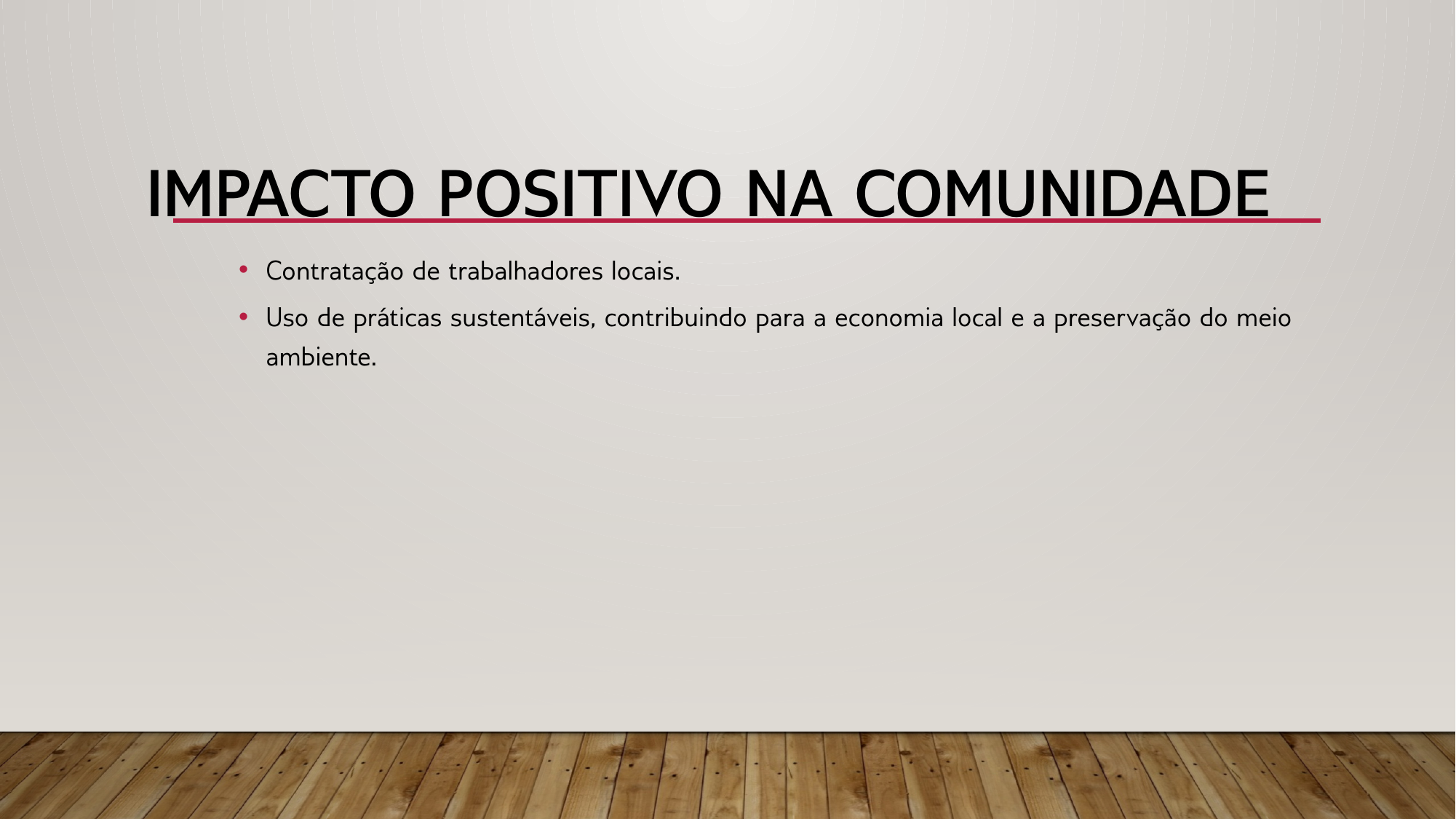

# Impacto Positivo na Comunidade
Contratação de trabalhadores locais.
Uso de práticas sustentáveis, contribuindo para a economia local e a preservação do meio ambiente.